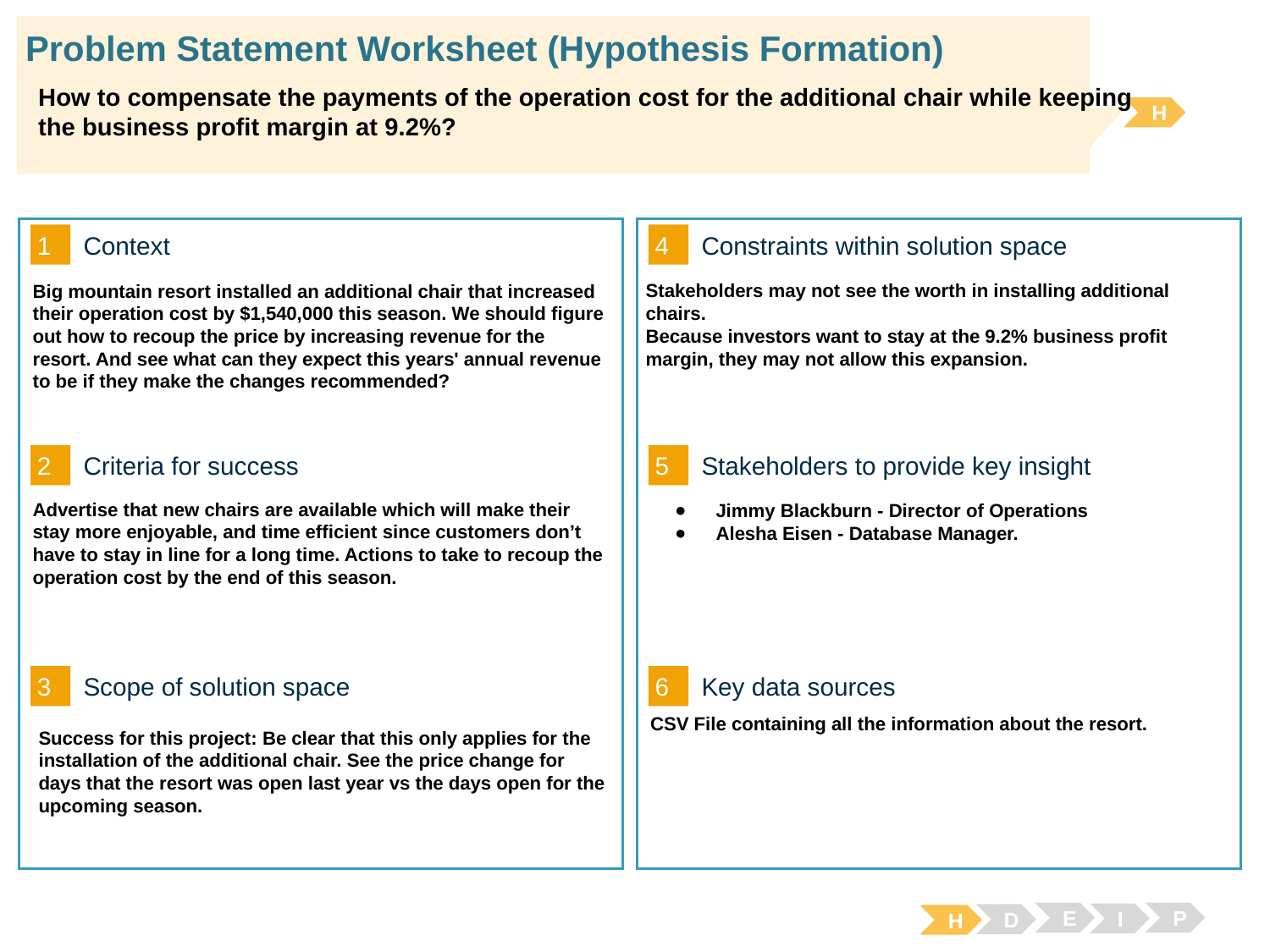

# Problem Statement Worksheet (Hypothesis Formation)
How to compensate the payments of the operation cost for the additional chair while keeping
the business profit margin at 9.2%?
H

1
4
Context
Constraints within solution space
Stakeholders may not see the worth in installing additional chairs.
Because investors want to stay at the 9.2% business profit margin, they may not allow this expansion.

Big mountain resort installed an additional chair that increased their operation cost by $1,540,000 this season. We should figure out how to recoup the price by increasing revenue for the resort. And see what can they expect this years' annual revenue to be if they make the changes recommended?
2
5
Criteria for success
Stakeholders to provide key insight
Advertise that new chairs are available which will make their stay more enjoyable, and time efficient since customers don’t have to stay in line for a long time. Actions to take to recoup the operation cost by the end of this season.
Jimmy Blackburn - Director of Operations
Alesha Eisen - Database Manager.
3
6
Key data sources
Scope of solution space
CSV File containing all the information about the resort.
Success for this project: Be clear that this only applies for the installation of the additional chair. See the price change for days that the resort was open last year vs the days open for the upcoming season.
E
P
I
D
H